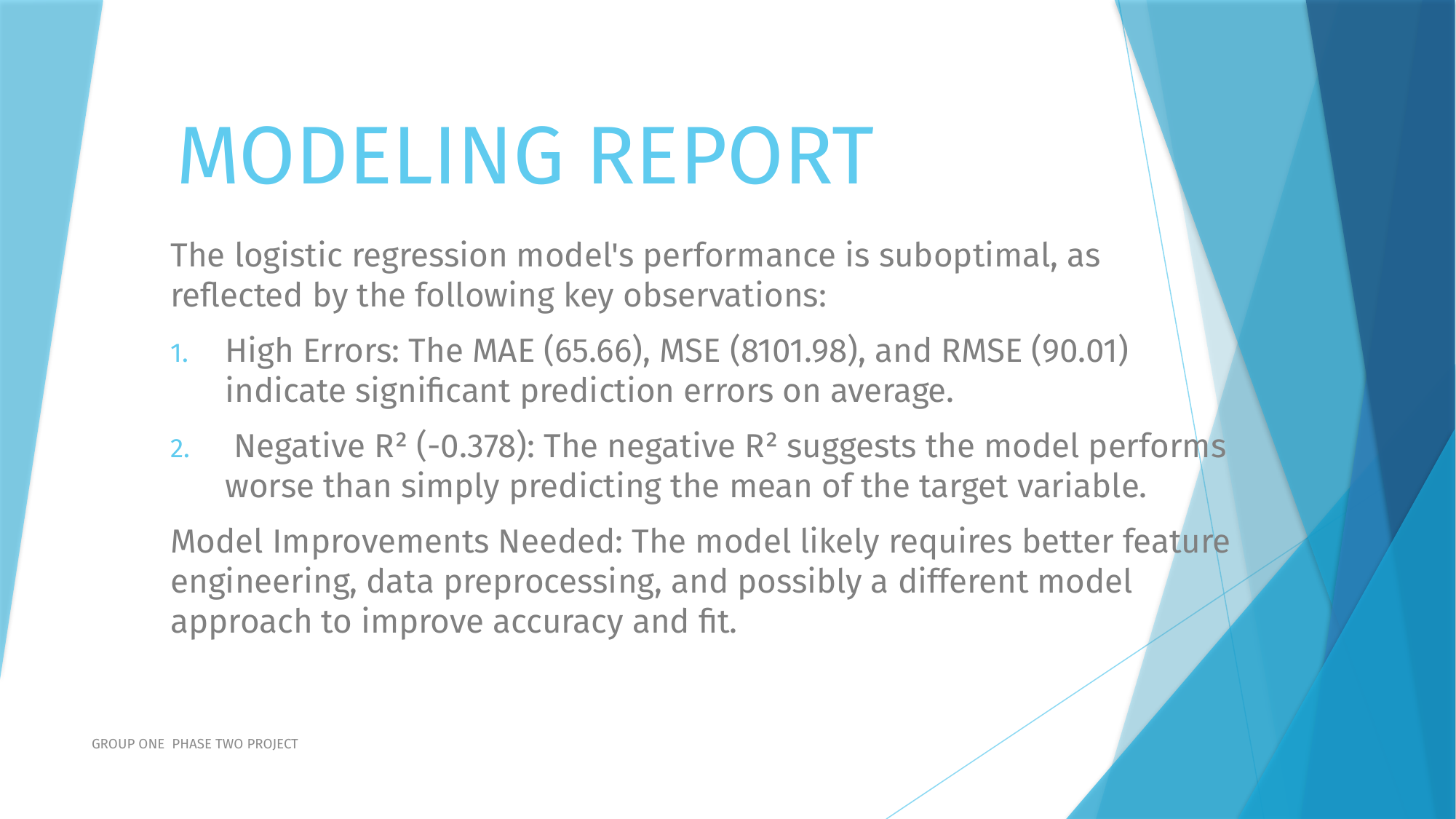

# MODELING REPORT
The logistic regression model's performance is suboptimal, as reflected by the following key observations:
High Errors: The MAE (65.66), MSE (8101.98), and RMSE (90.01) indicate significant prediction errors on average.
 Negative R² (-0.378): The negative R² suggests the model performs worse than simply predicting the mean of the target variable.
Model Improvements Needed: The model likely requires better feature engineering, data preprocessing, and possibly a different model approach to improve accuracy and fit.
GROUP ONE  PHASE TWO PROJECT
27